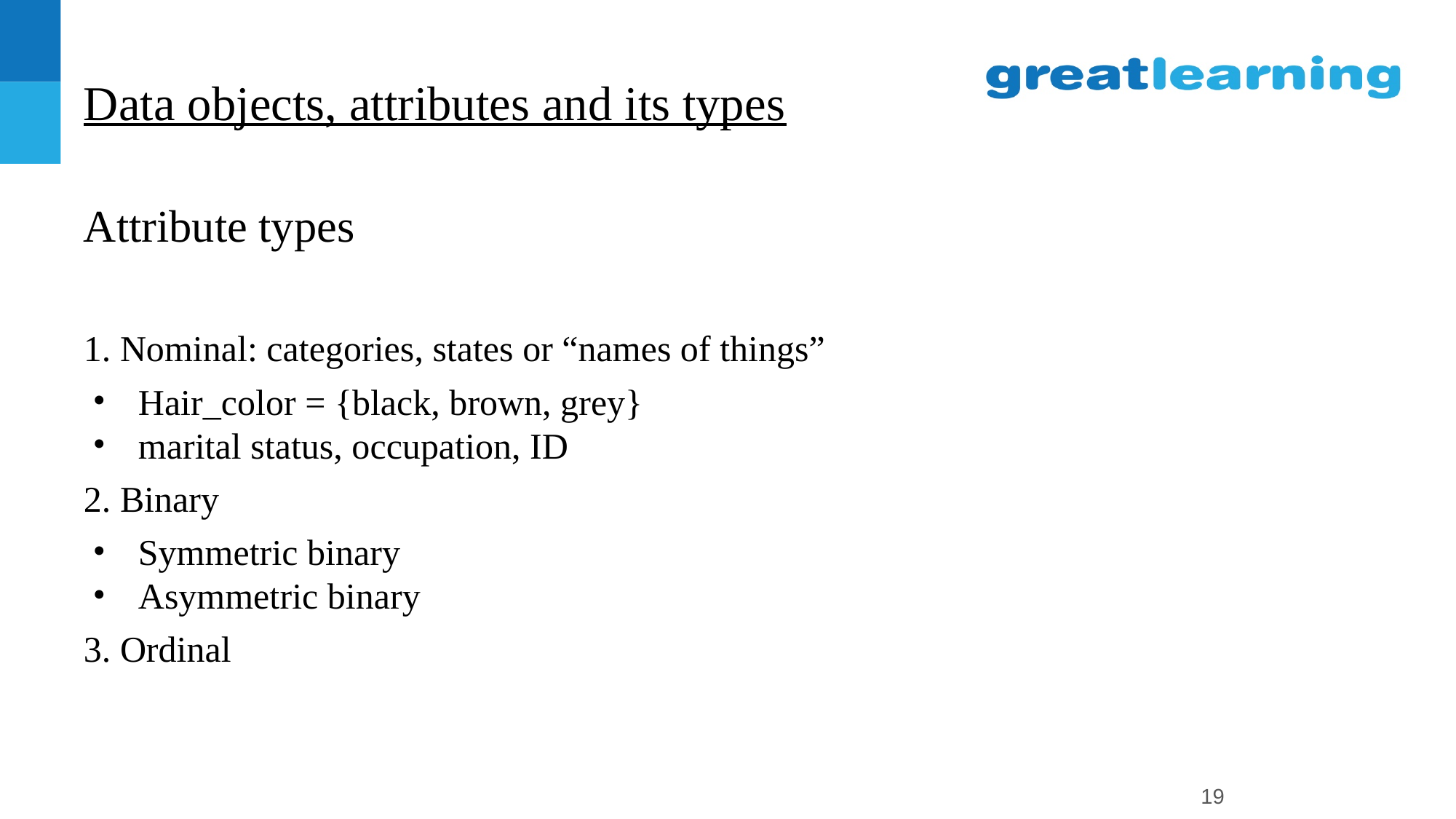

# Data objects, attributes and its types
Attribute types

1. Nominal: categories, states or “names of things”
Hair_color = {black, brown, grey}
marital status, occupation, ID
2. Binary
Symmetric binary
Asymmetric binary
3. Ordinal
19